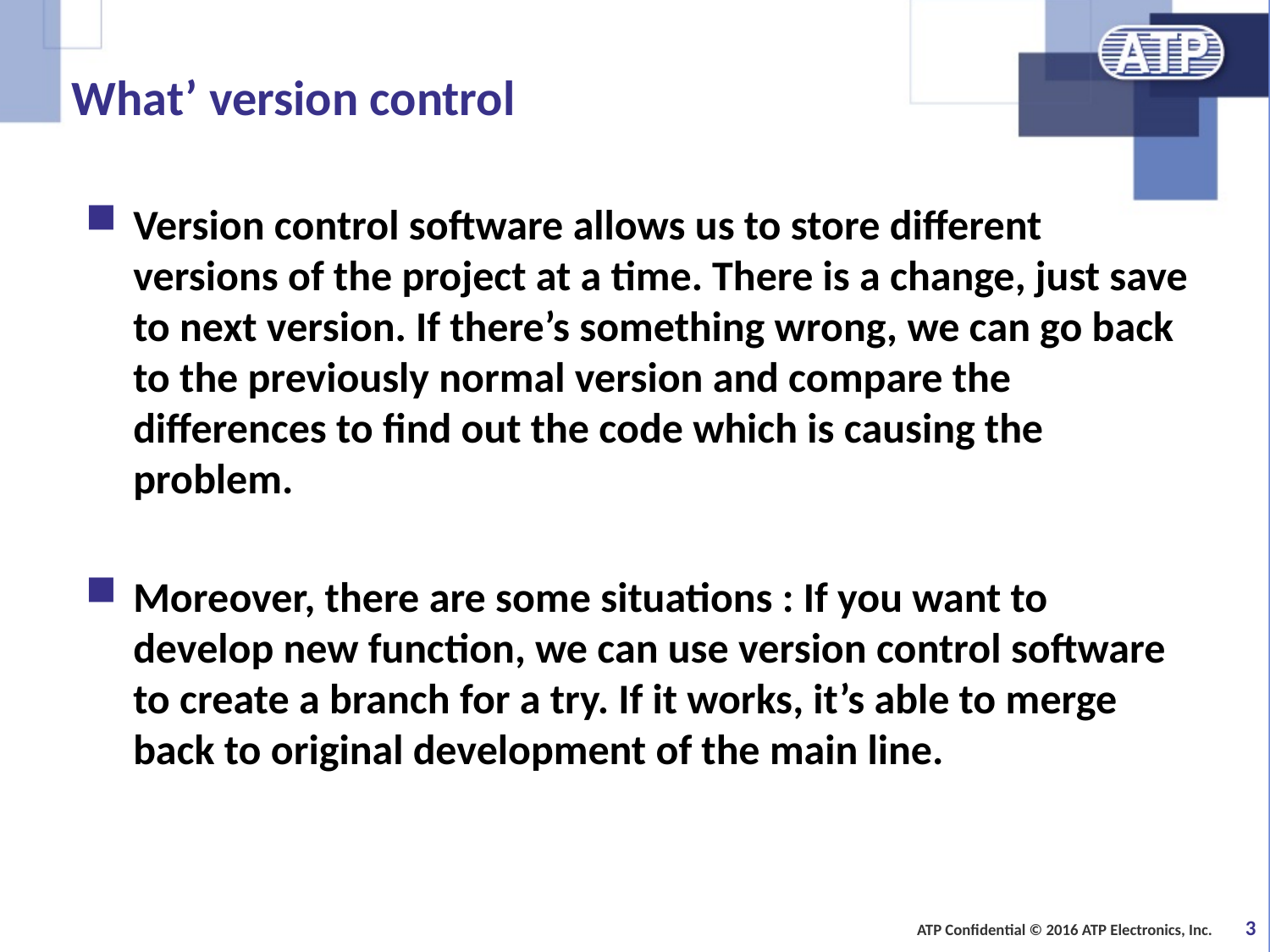

# What’ version control
Version control software allows us to store different versions of the project at a time. There is a change, just save to next version. If there’s something wrong, we can go back to the previously normal version and compare the differences to find out the code which is causing the problem.

Moreover, there are some situations : If you want to develop new function, we can use version control software to create a branch for a try. If it works, it’s able to merge back to original development of the main line.